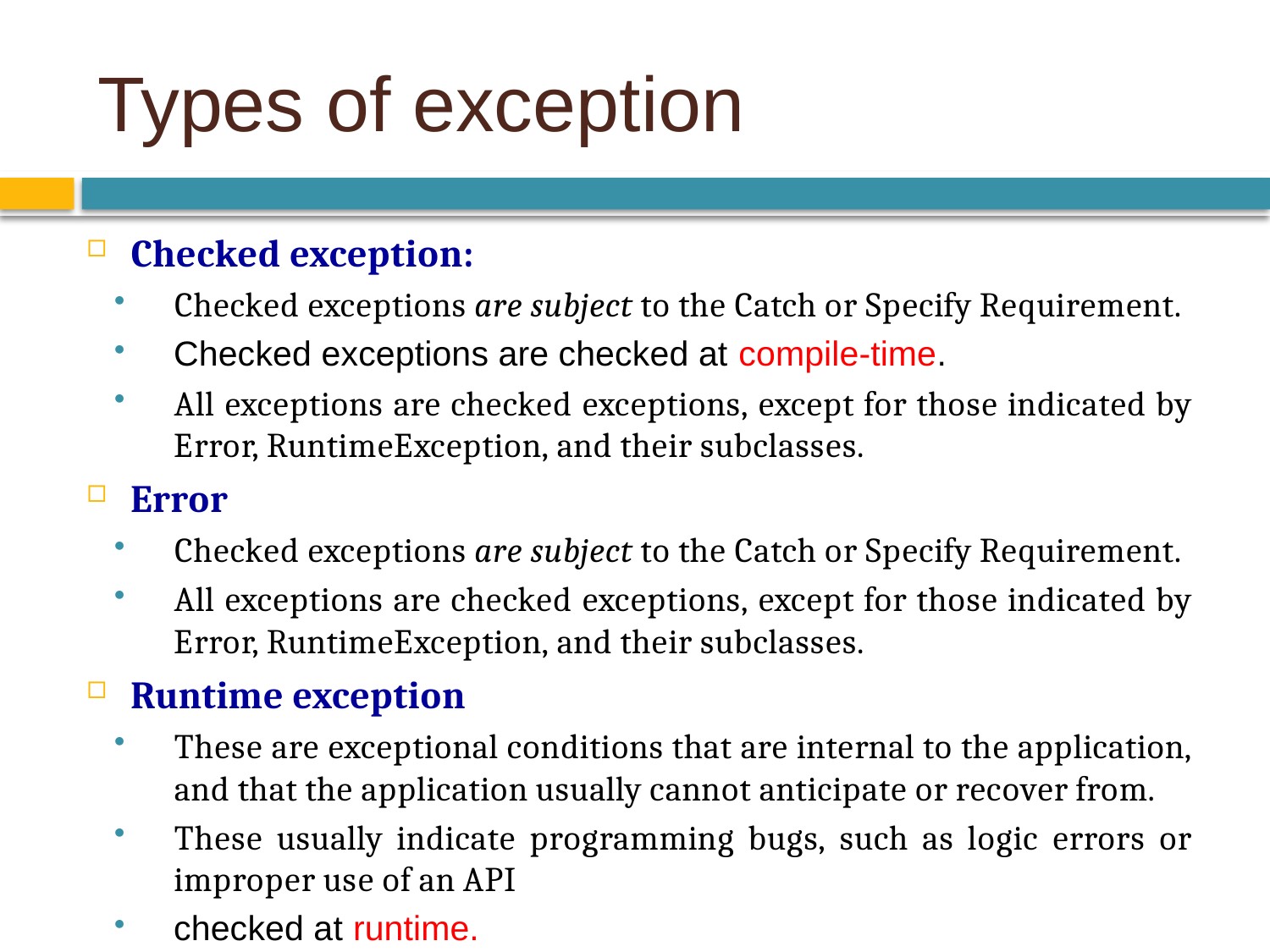

# Types of exception
Checked exception:
Checked exceptions are subject to the Catch or Specify Requirement.
Checked exceptions are checked at compile-time.
All exceptions are checked exceptions, except for those indicated by Error, RuntimeException, and their subclasses.
Error
Checked exceptions are subject to the Catch or Specify Requirement.
All exceptions are checked exceptions, except for those indicated by Error, RuntimeException, and their subclasses.
Runtime exception
These are exceptional conditions that are internal to the application, and that the application usually cannot anticipate or recover from.
These usually indicate programming bugs, such as logic errors or improper use of an API
checked at runtime.